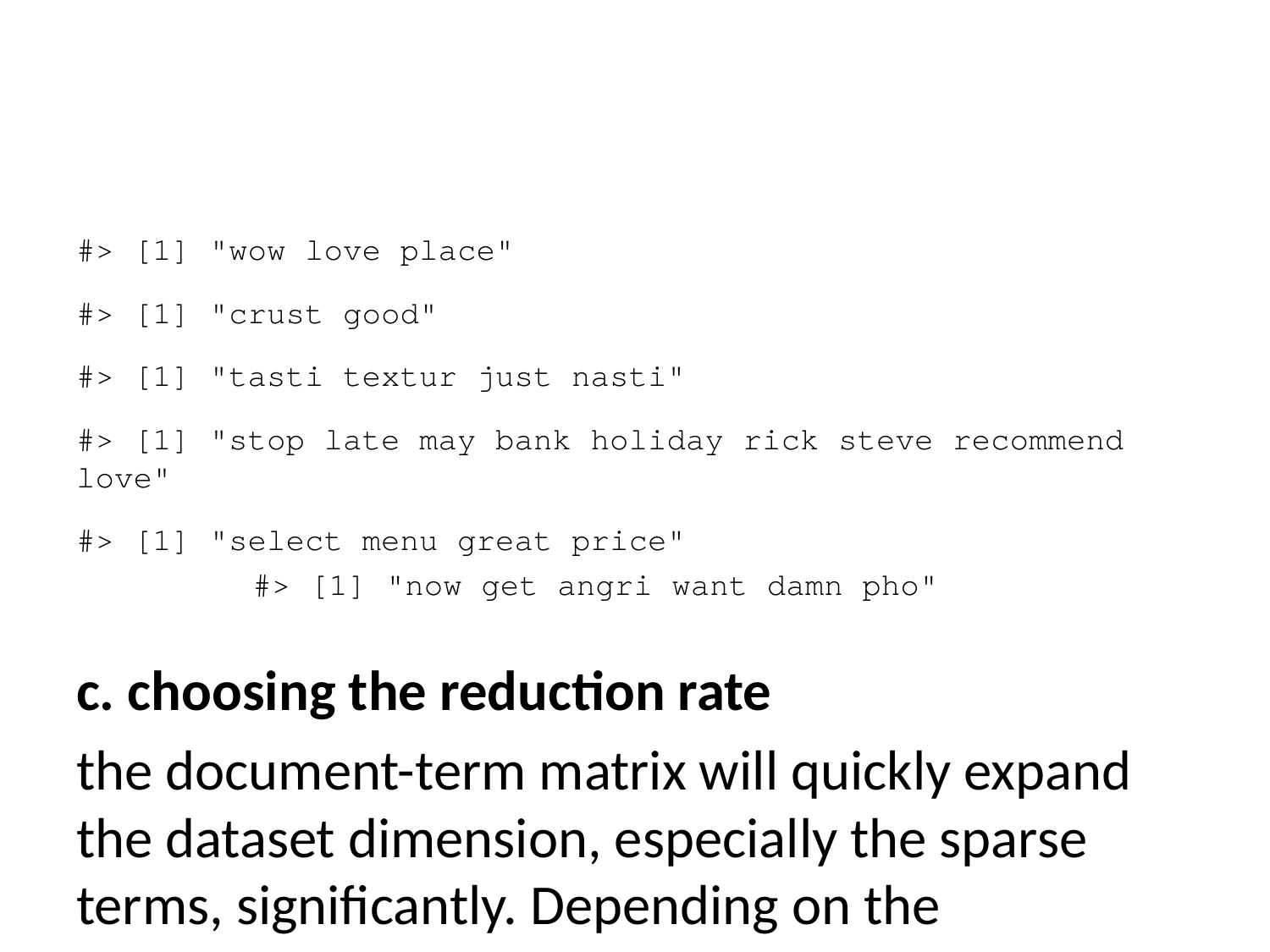

#> [1] "wow love place"
#> [1] "crust good"
#> [1] "tasti textur just nasti"
#> [1] "stop late may bank holiday rick steve recommend love"
#> [1] "select menu great price"
#> [1] "now get angri want damn pho"
c. choosing the reduction rate
the document-term matrix will quickly expand the dataset dimension, especially the sparse terms, significantly. Depending on the dimension of the dataset can be adjusted be adjusted within the range 0 to 1. Essentially it is calling tm::removeSparseTerms
clean_dataset <- SentiAnalyzer::CleanText(balanced_data, dtm_method=1, reductionrate=0.99)
example:
#> [1] 1000   97
#>  [1] "also"       "alway"      "amaz"       "atmospher"  "awesom"
#>  [6] "back"       "bad"        "best"       "better"     "bland"
#> [11] "buffet"     "burger"     "came"       "can"        "cant"
#> [16] "chicken"    "come"       "definit"    "delici"     "didnt"
#> [21] "disappoint" "dish"       "dont"       "eat"        "enjoy"
#> [26] "enough"     "even"       "ever"       "experi"     "fantast"
#> [31] "feel"       "first"      "flavor"     "food"       "fresh"
#> [36] "fri"        "friend"     "get"        "good"       "got"
#> [41] "great"      "ive"        "just"       "know"       "like"
#> [46] "love"       "made"       "manag"      "meal"       "menu"
#>   also alway amaz atmospher awesom back bad best better bland
#> 1    0     0    0         0      0    0   0    0      0     0
#> 2    0     0    0         0      0    0   0    0      0     0
#> 3    0     0    0         0      0    0   0    0      0     0
#> 4    0     0    0         0      0    0   0    0      0     0
#> 5    0     0    0         0      0    0   0    0      0     0
#> 6    0     0    0         0      0    0   0    0      0     0
#>      also alway amaz atmospher awesom back bad best better bland
#> 995     0     0    0         0      0    0   0    0      0     0
#> 996     0     0    0         0      0    0   0    0      0     0
#> 997     0     0    0         0      0    0   0    0      0     0
#> 998     0     0    0         0      0    1   0    0      0     0
#> 999     0     0    0         0      0    0   0    0      0     0
#> 1000    0     0    0         0      0    0   0    0      0     0
preparing the dataset and divide dataset to train and test
using package caTools
split the training and the test set to 0.8:0.2 split ratio, 0.8 of the dataset is used to train the model and 0.2 part is the predicted using the model
cross-validation????
Example shown is for Gradient Boosting Machine trained model
SentiAnalyzer::BuildTraining(clean_dataset)[[2]]
#> Stochastic Gradient Boosting
#>
#> 1000 samples
#>   96 predictor
#>    2 classes: 'No', 'Yes'
#>
#> No pre-processing
#> Resampling: Cross-Validated (10 fold)
#> Summary of sample sizes: 900, 900, 900, 900, 900, 900, ...
#> Resampling results across tuning parameters:
#>
#>   interaction.depth  n.trees  Accuracy  Kappa
#>   1                   50      0.628     0.256
#>   1                  100      0.625     0.250
#>   1                  150      0.628     0.256
#>   1                  200      0.628     0.256
#>   1                  250      0.639     0.278
#>   5                   50      0.614     0.228
#>   5                  100      0.622     0.244
#>   5                  150      0.624     0.248
#>   5                  200      0.619     0.238
#>   5                  250      0.629     0.258
#>   9                   50      0.615     0.230
#>   9                  100      0.617     0.234
#>   9                  150      0.622     0.244
#>   9                  200      0.622     0.244
#>   9                  250      0.625     0.250
#>
#> Tuning parameter 'shrinkage' was held constant at a value of 0.1
#>
#> Tuning parameter 'n.minobsinnode' was held constant at a value of 20
#> Accuracy was used to select the optimal model using the largest value.
#> The final values used for the model were n.trees = 250,
#>  interaction.depth = 1, shrinkage = 0.1 and n.minobsinnode = 20.
Comparison
among the 4 ML training model classifications
input: document-term matrix (result from CleanText() which is clean_dataset)
output: list of confusion matrices of 4 machine learning algorithms
SentiAnalyzer::comparison(df_trained)
#>                                                                                                                                                                                                                                                                 conf
#> 1    Yes, 344, 156, 133, 367, 0.711, 0.422, 0.681812228772885, 0.738939621986751, 0.5, 5.76496325383768e-42, 0.195624786869267, 0.688, 0.734, 0.721174004192872, 0.701720841300191, 0.721174004192872, 0.688, 0.704196519959058, 0.5, 0.344, 0.477, 0.711, sens_spec
#> 2 Yes, 368, 132, 234, 266, 0.634, 0.268, 0.603284141203633, 0.663924251215197, 0.5, 9.97753553956993e-18, 1.29639724224859e-07, 0.736, 0.532, 0.611295681063123, 0.668341708542714, 0.611295681063123, 0.736, 0.667876588021779, 0.5, 0.368, 0.602, 0.634, sens_spec
#> 3   Yes, 466, 34, 228, 272, 0.738, 0.476, 0.70957102415533, 0.765020130244701, 0.5, 2.49177113811723e-53, 8.91920454264016e-33, 0.932, 0.544, 0.671469740634006, 0.888888888888889, 0.671469740634006, 0.932, 0.780569514237856, 0.5, 0.466, 0.694, 0.738, sens_spec
#> 4         Yes, 476, 24, 26, 474, 0.95, 0.9, 0.934609512084506, 0.962664602395338, 0.5, 9.31846353326986e-217, 0.887537083981715, 0.952, 0.948, 0.948207171314741, 0.951807228915663, 0.948207171314741, 0.952, 0.950099800399202, 0.5, 0.476, 0.502, 0.95, sens_spec
#>   accuracy precision recall   f1score
#> 1    0.711  0.721174  0.688 0.7041965
#> 2    0.634 0.6112957  0.736 0.6678766
#> 3    0.738 0.6714697  0.932 0.7805695
#> 4     0.95 0.9482072  0.952 0.9500998